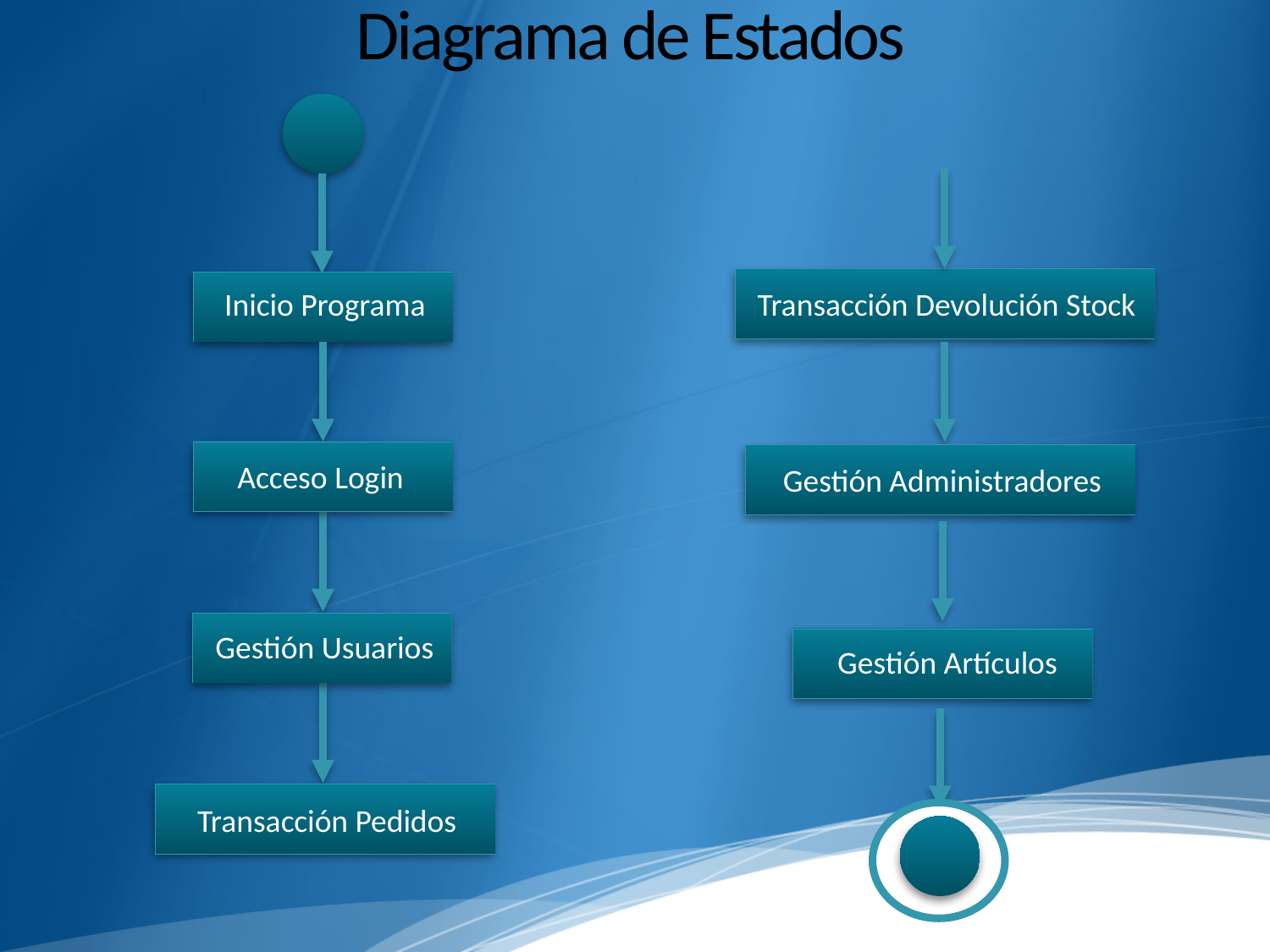

# Diagrama de Estados

Inicio Programa
Transacción Devolución Stock

Acceso Login
Gestión Administradores

Gestión Usuarios

Gestión Artículos

Transacción Pedidos